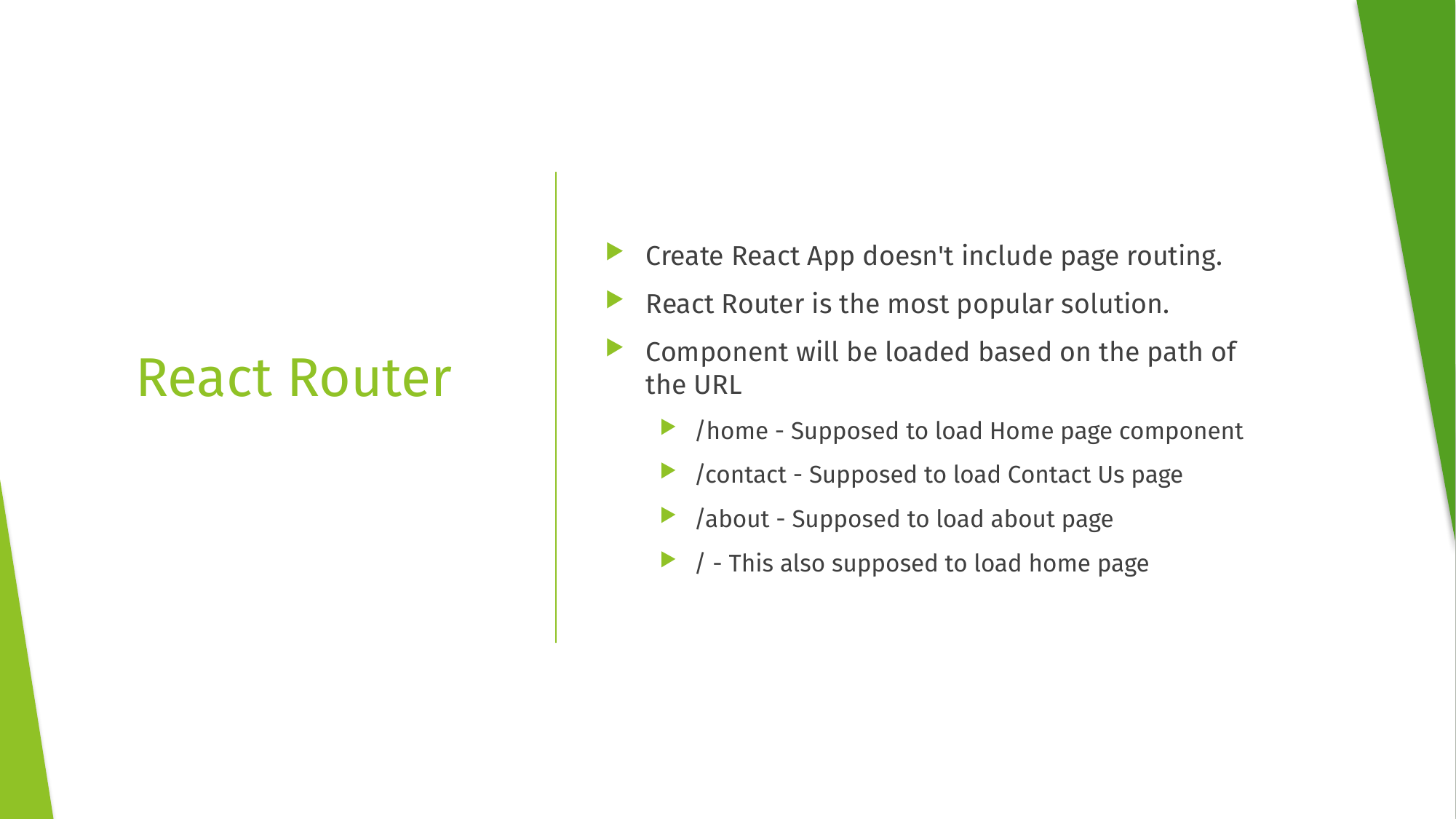

Create React App doesn't include page routing.
React Router is the most popular solution.
Component will be loaded based on the path of the URL
/home - Supposed to load Home page component
/contact - Supposed to load Contact Us page
/about - Supposed to load about page
/ - This also supposed to load home page
# React Router